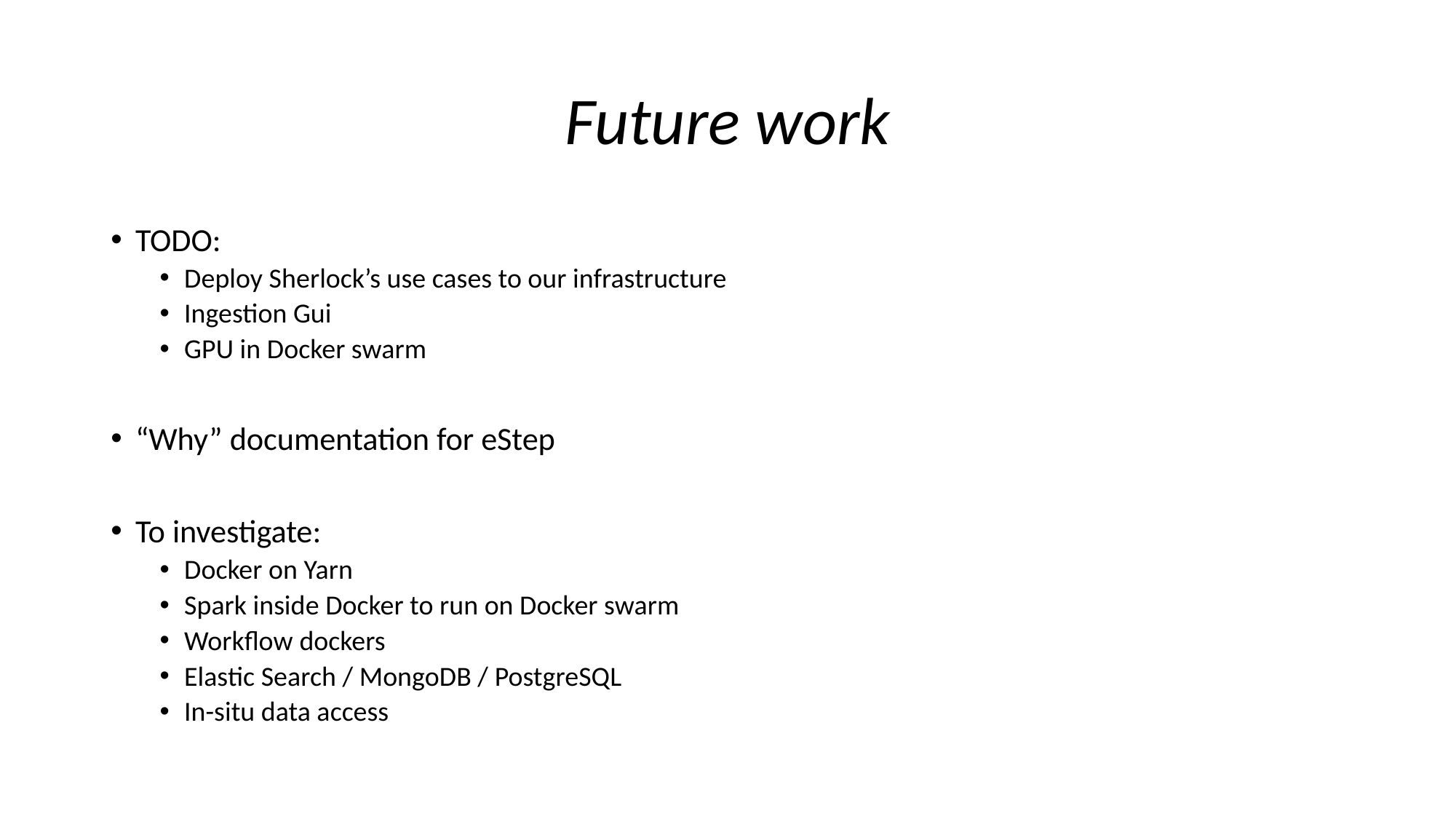

# Future work
TODO:
Deploy Sherlock’s use cases to our infrastructure
Ingestion Gui
GPU in Docker swarm

“Why” documentation for eStep

To investigate:
Docker on Yarn
Spark inside Docker to run on Docker swarm
Workflow dockers
Elastic Search / MongoDB / PostgreSQL
In-situ data access